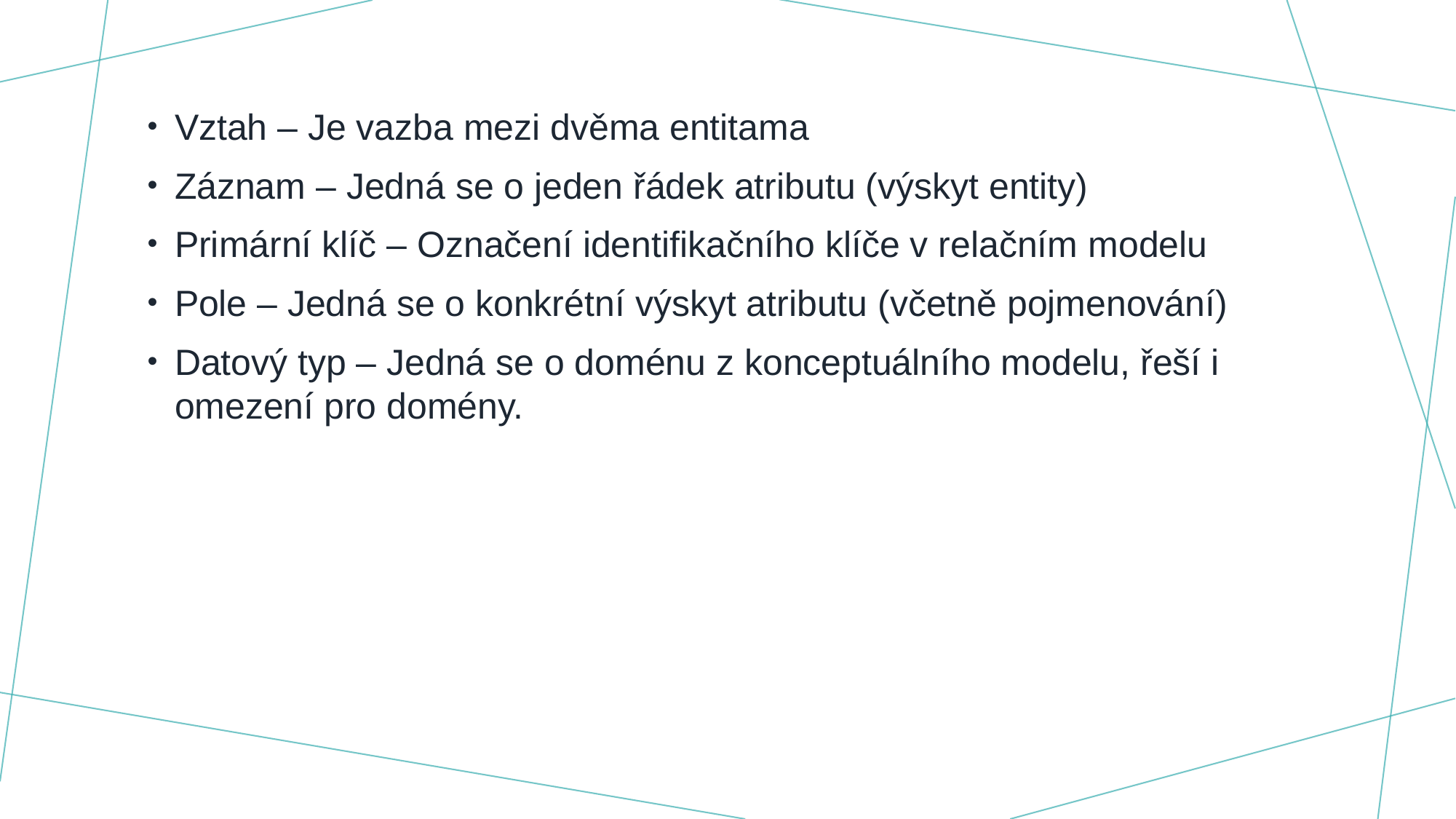

Vztah – Je vazba mezi dvěma entitama
Záznam – Jedná se o jeden řádek atributu (výskyt entity)
Primární klíč – Označení identifikačního klíče v relačním modelu
Pole – Jedná se o konkrétní výskyt atributu (včetně pojmenování)
Datový typ – Jedná se o doménu z konceptuálního modelu, řeší i omezení pro domény.